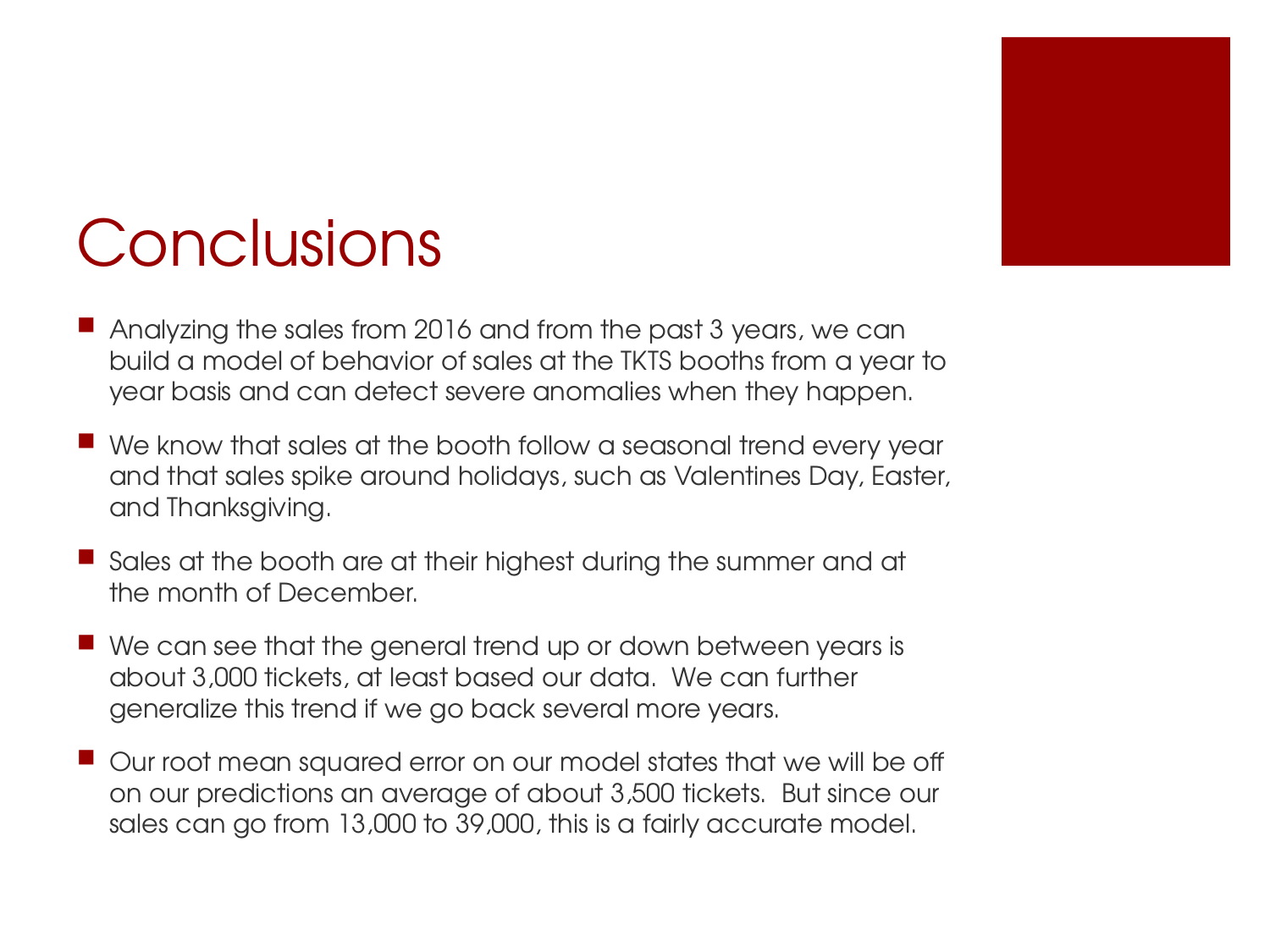

# Conclusions
Analyzing the sales from 2016 and from the past 3 years, we can build a model of behavior of sales at the TKTS booths from a year to year basis and can detect severe anomalies when they happen.
We know that sales at the booth follow a seasonal trend every year and that sales spike around holidays, such as Valentines Day, Easter, and Thanksgiving.
Sales at the booth are at their highest during the summer and at the month of December.
We can see that the general trend up or down between years is about 3,000 tickets, at least based our data.  We can further generalize this trend if we go back several more years.
Our root mean squared error on our model states that we will be off on our predictions an average of about 3,500 tickets.  But since our sales can go from 13,000 to 39,000, this is a fairly accurate model.